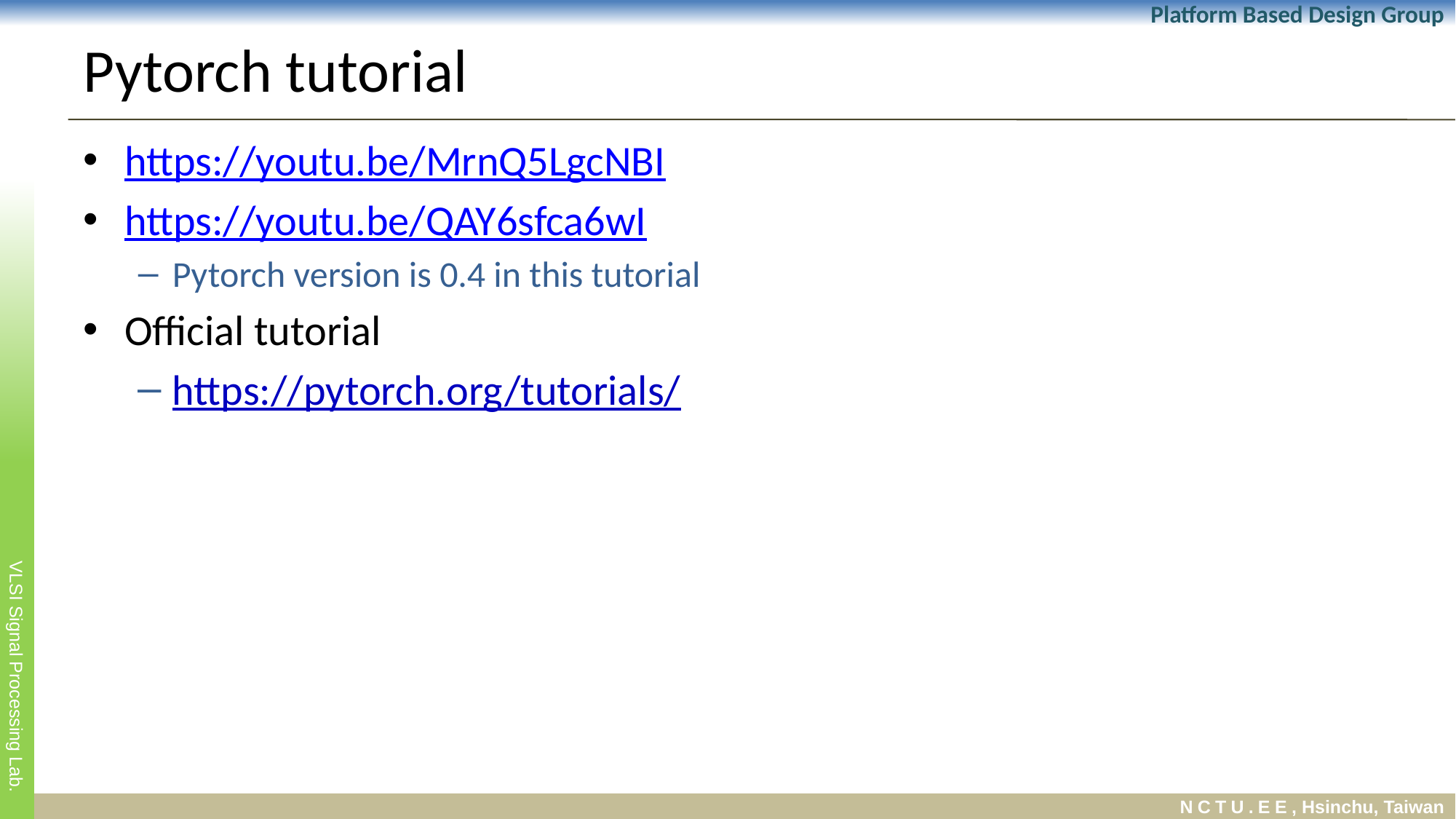

# Pytorch tutorial
https://youtu.be/MrnQ5LgcNBI
https://youtu.be/QAY6sfca6wI
Pytorch version is 0.4 in this tutorial
Official tutorial
https://pytorch.org/tutorials/